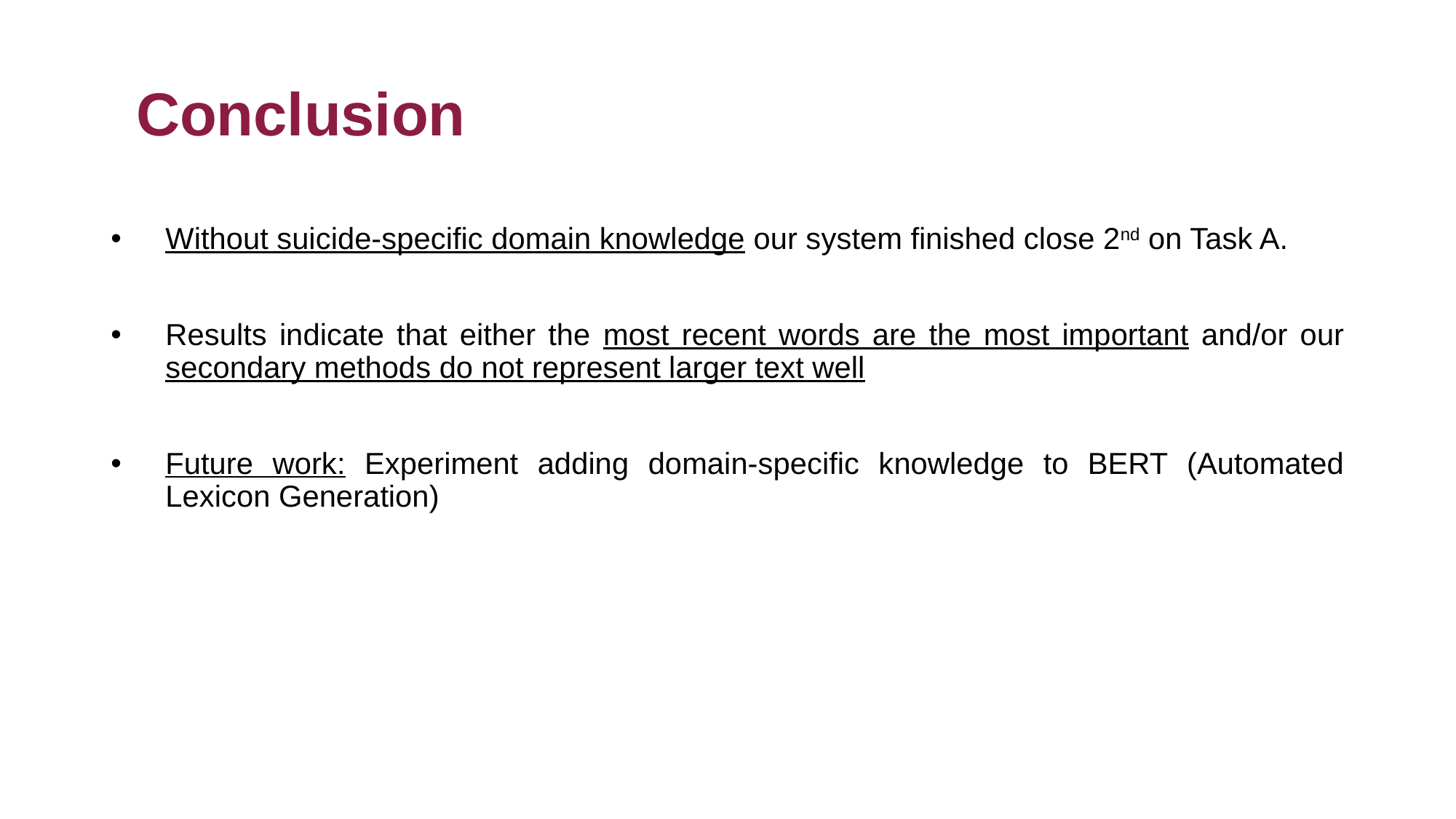

Conclusion
Without suicide-specific domain knowledge our system finished close 2nd on Task A.

Results indicate that either the most recent words are the most important and/or our secondary methods do not represent larger text well

Future work: Experiment adding domain-specific knowledge to BERT (Automated Lexicon Generation)